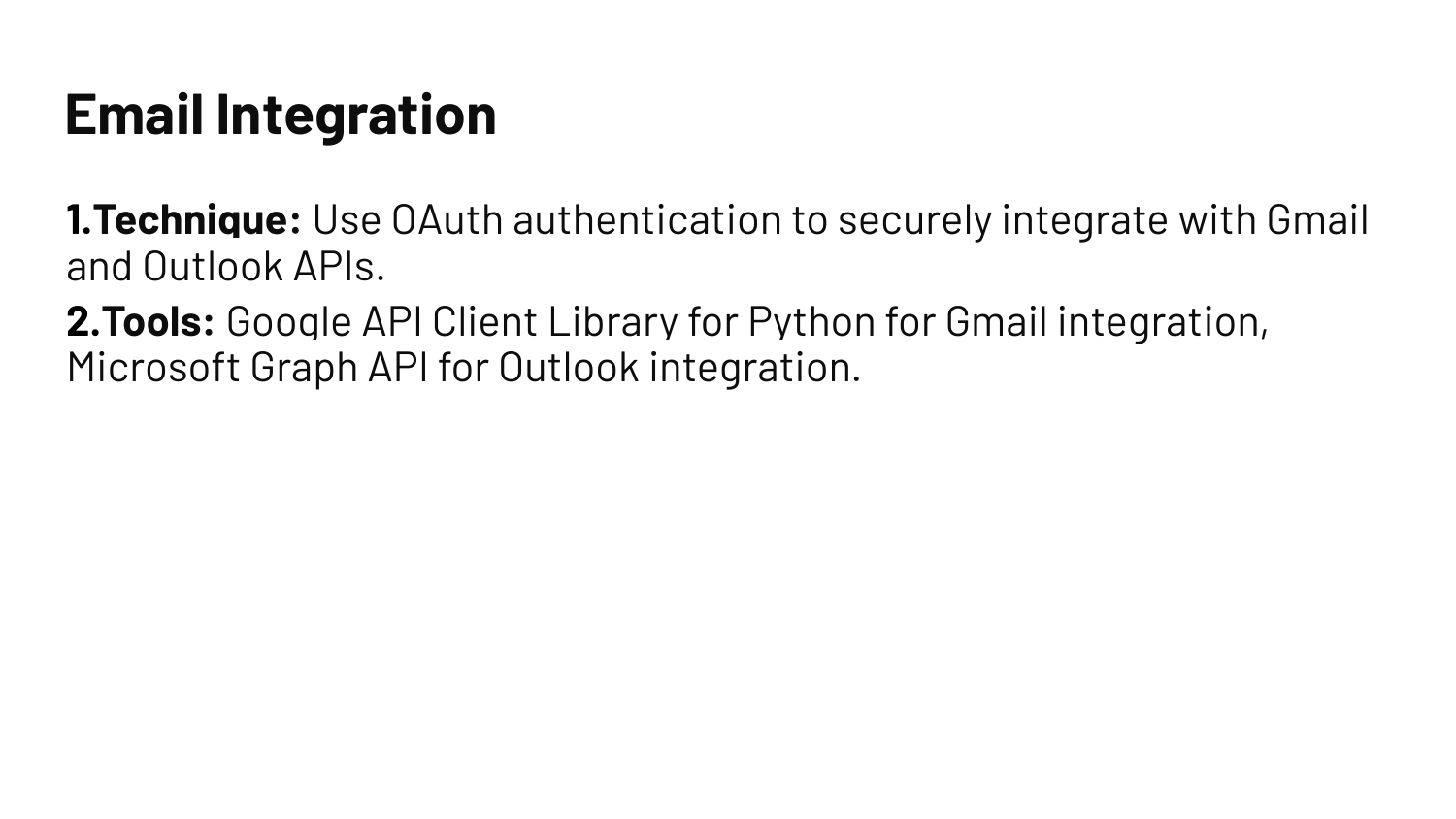

# Email Integration

1.Technique: Use OAuth authentication to securely integrate with Gmail and Outlook APIs.
2.Tools: Google API Client Library for Python for Gmail integration, Microsoft Graph API for Outlook integration.